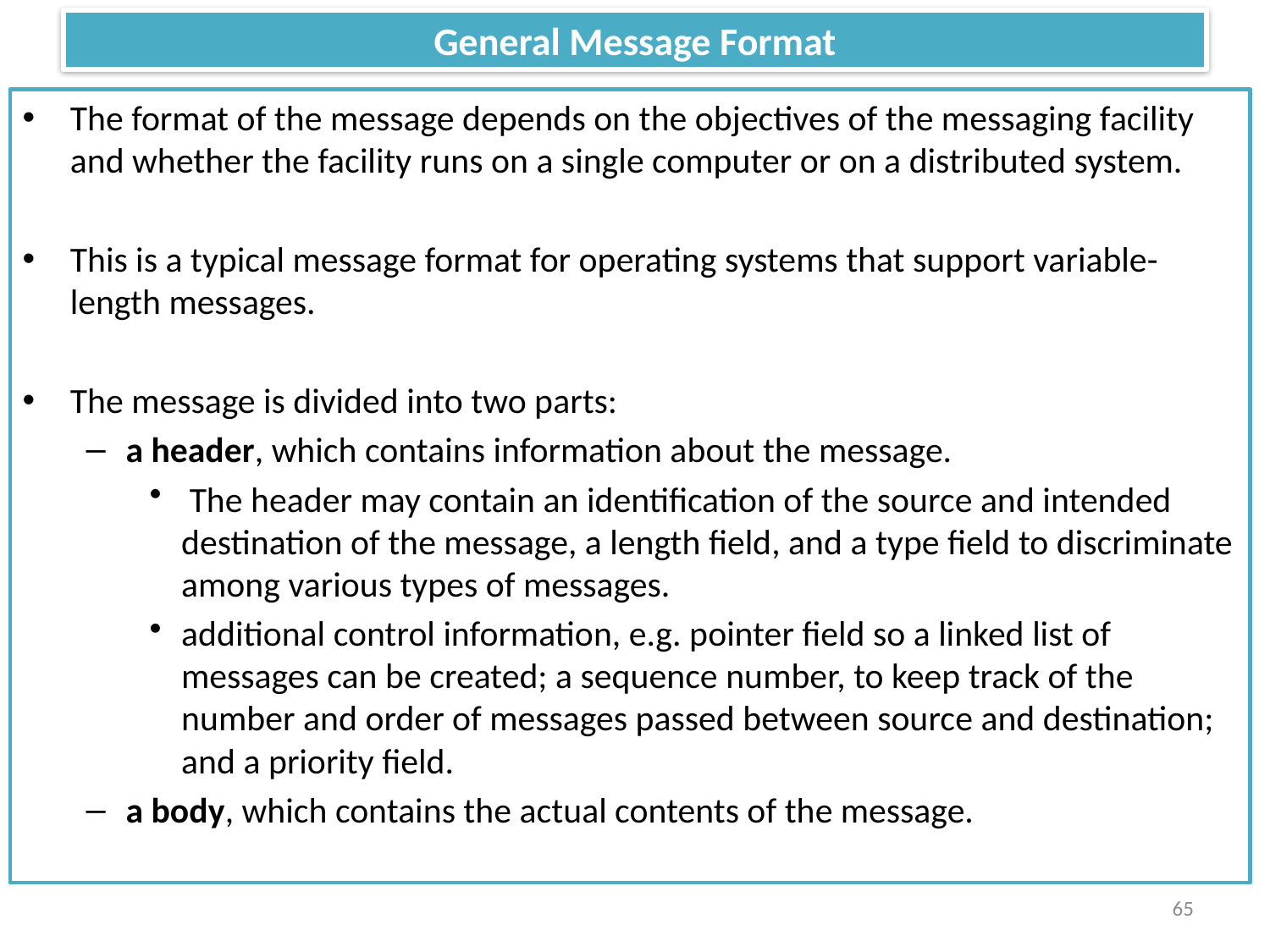

# General Message Format
The format of the message depends on the objectives of the messaging facility and whether the facility runs on a single computer or on a distributed system.

This is a typical message format for operating systems that support variable-length messages.

The message is divided into two parts:
a header, which contains information about the message.
 The header may contain an identification of the source and intended destination of the message, a length field, and a type field to discriminate among various types of messages.
additional control information, e.g. pointer field so a linked list of messages can be created; a sequence number, to keep track of the number and order of messages passed between source and destination; and a priority field.
a body, which contains the actual contents of the message.

65